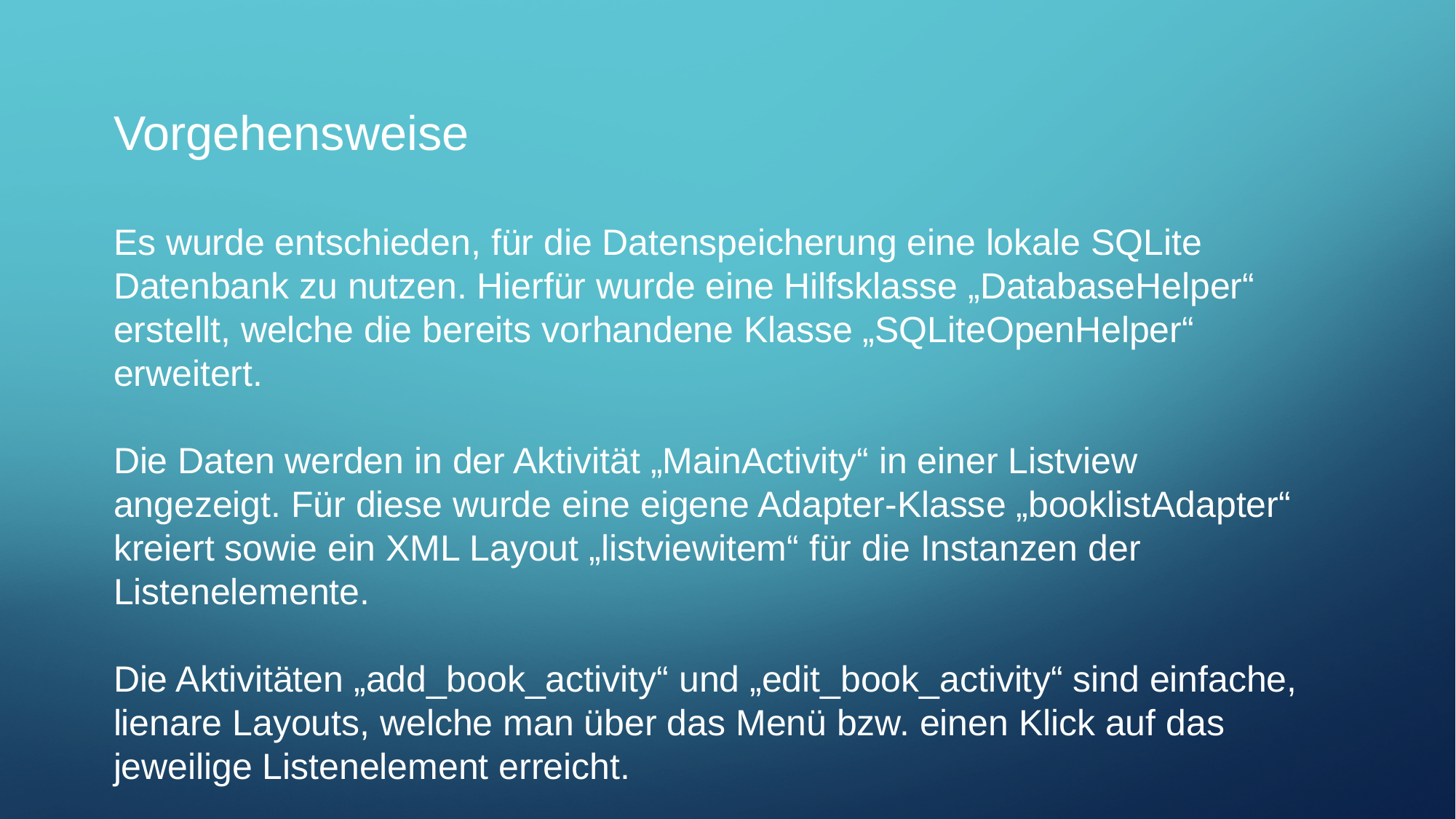

Vorgehensweise

Es wurde entschieden, für die Datenspeicherung eine lokale SQLite Datenbank zu nutzen. Hierfür wurde eine Hilfsklasse „DatabaseHelper“ erstellt, welche die bereits vorhandene Klasse „SQLiteOpenHelper“ erweitert.

Die Daten werden in der Aktivität „MainActivity“ in einer Listview angezeigt. Für diese wurde eine eigene Adapter-Klasse „booklistAdapter“ kreiert sowie ein XML Layout „listviewitem“ für die Instanzen der Listenelemente.

Die Aktivitäten „add_book_activity“ und „edit_book_activity“ sind einfache, lienare Layouts, welche man über das Menü bzw. einen Klick auf das jeweilige Listenelement erreicht.